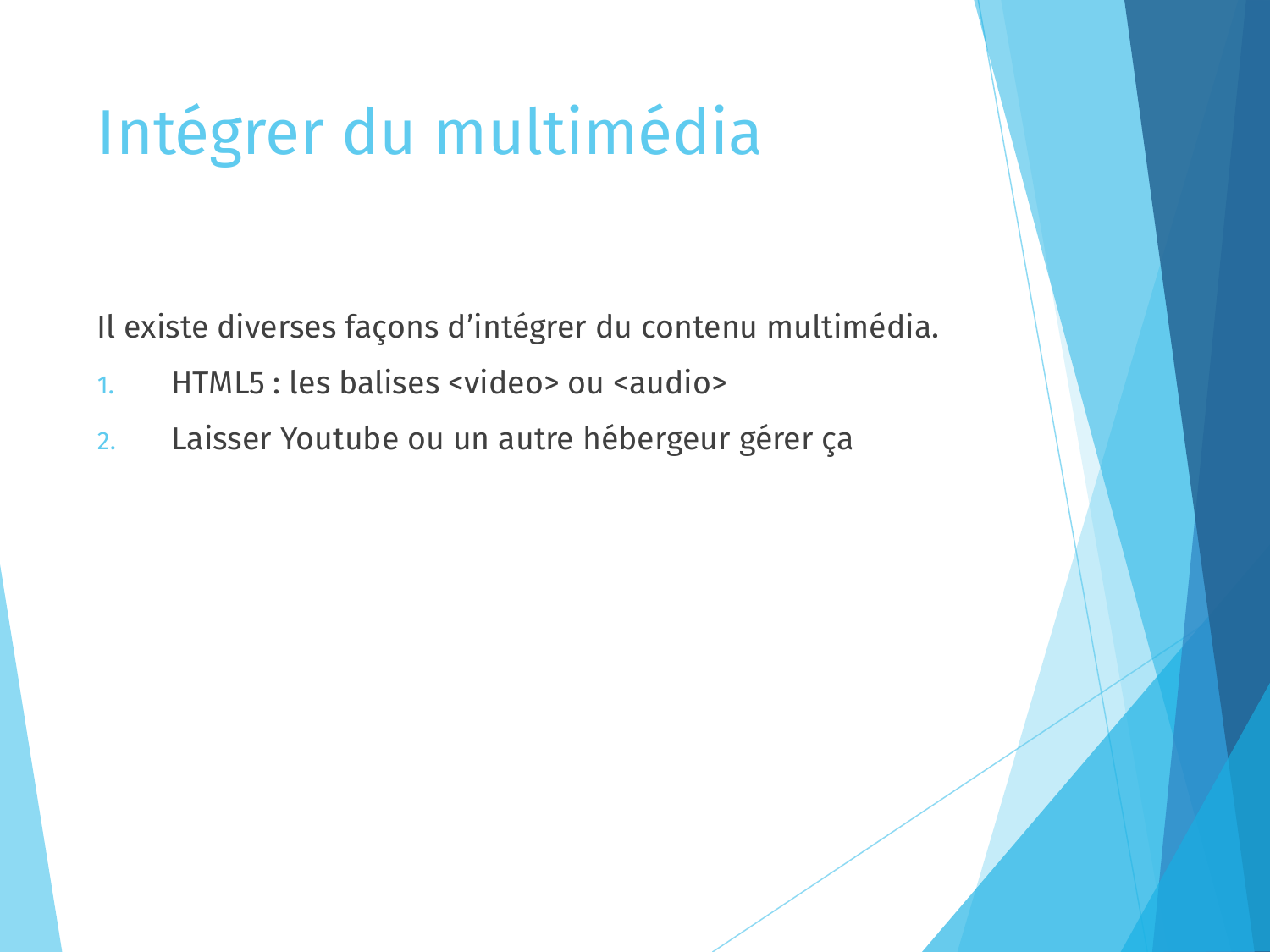

# Intégrer du multimédia
Il existe diverses façons d’intégrer du contenu multimédia.
HTML5 : les balises <video> ou <audio>
Laisser Youtube ou un autre hébergeur gérer ça